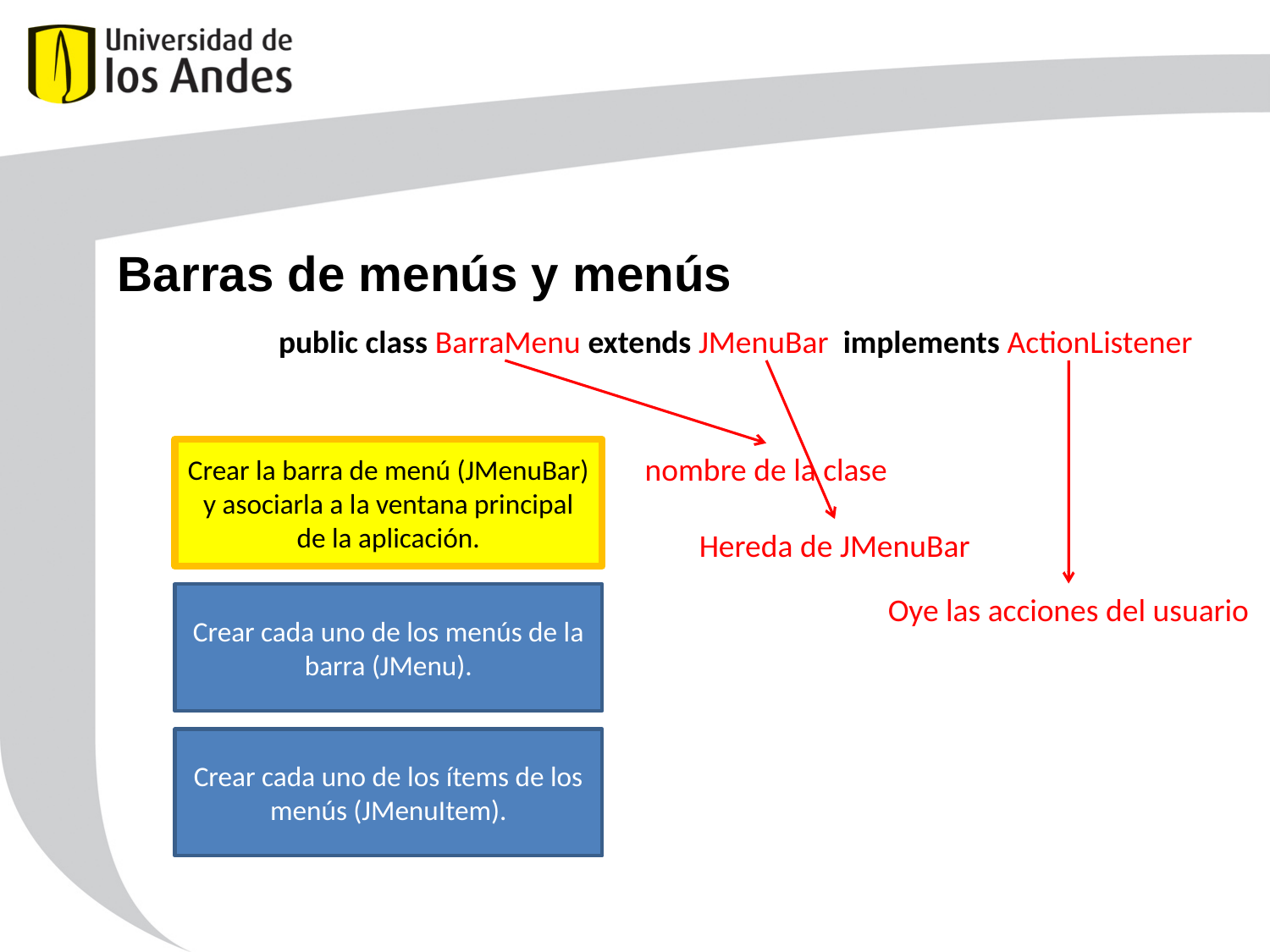

Barras de menús y menús
public class BarraMenu extends JMenuBar  implements ActionListener

Crear la barra de menú (JMenuBar) y asociarla a la ventana principal de la aplicación.
nombre de la clase
Hereda de JMenuBar
Oye las acciones del usuario
Crear cada uno de los menús de la barra (JMenu).
Crear cada uno de los ítems de los menús (JMenuItem).